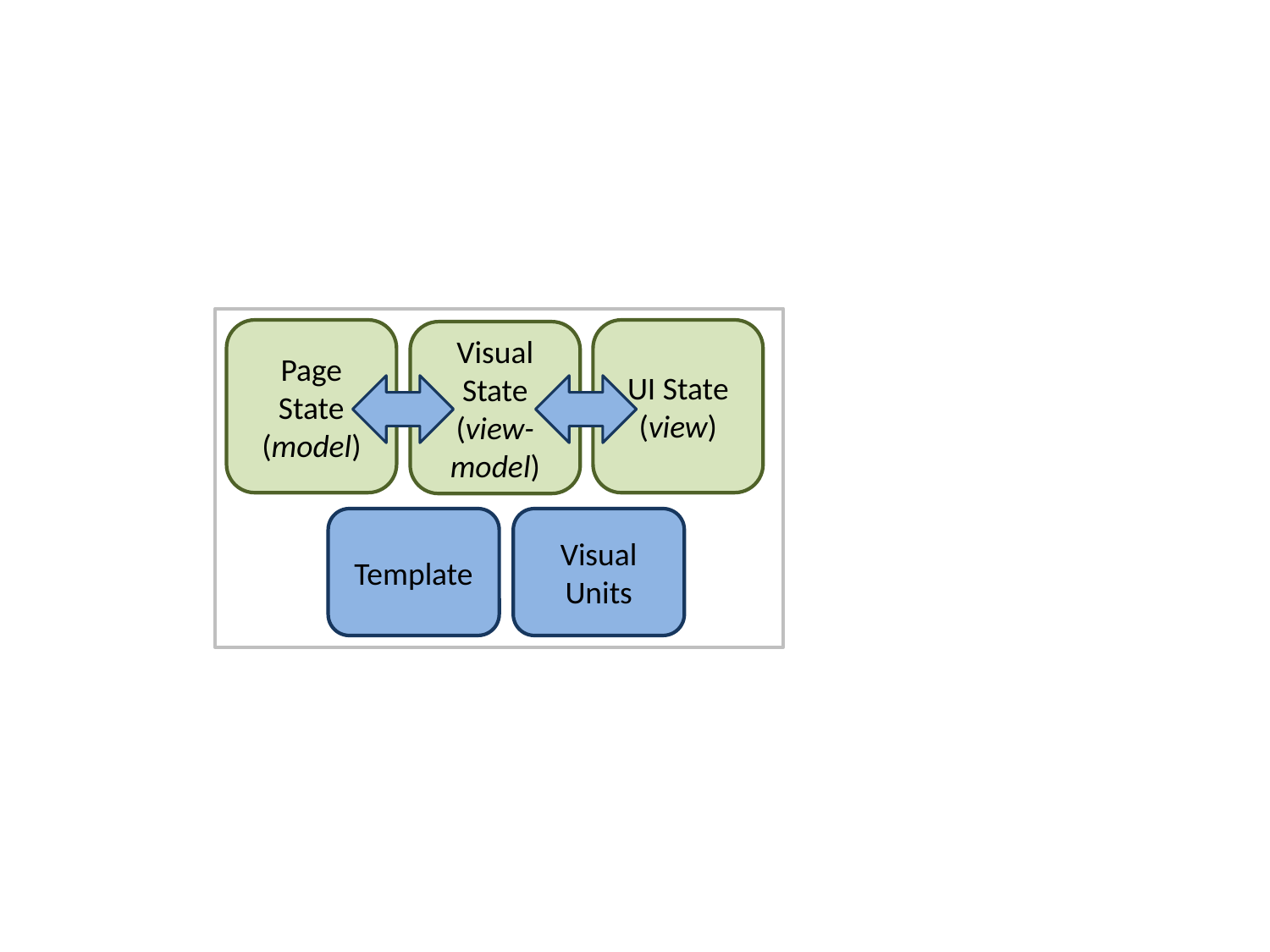

Page State (model)
UI State (view)
Visual State (view-model)

Template
Visual
Units